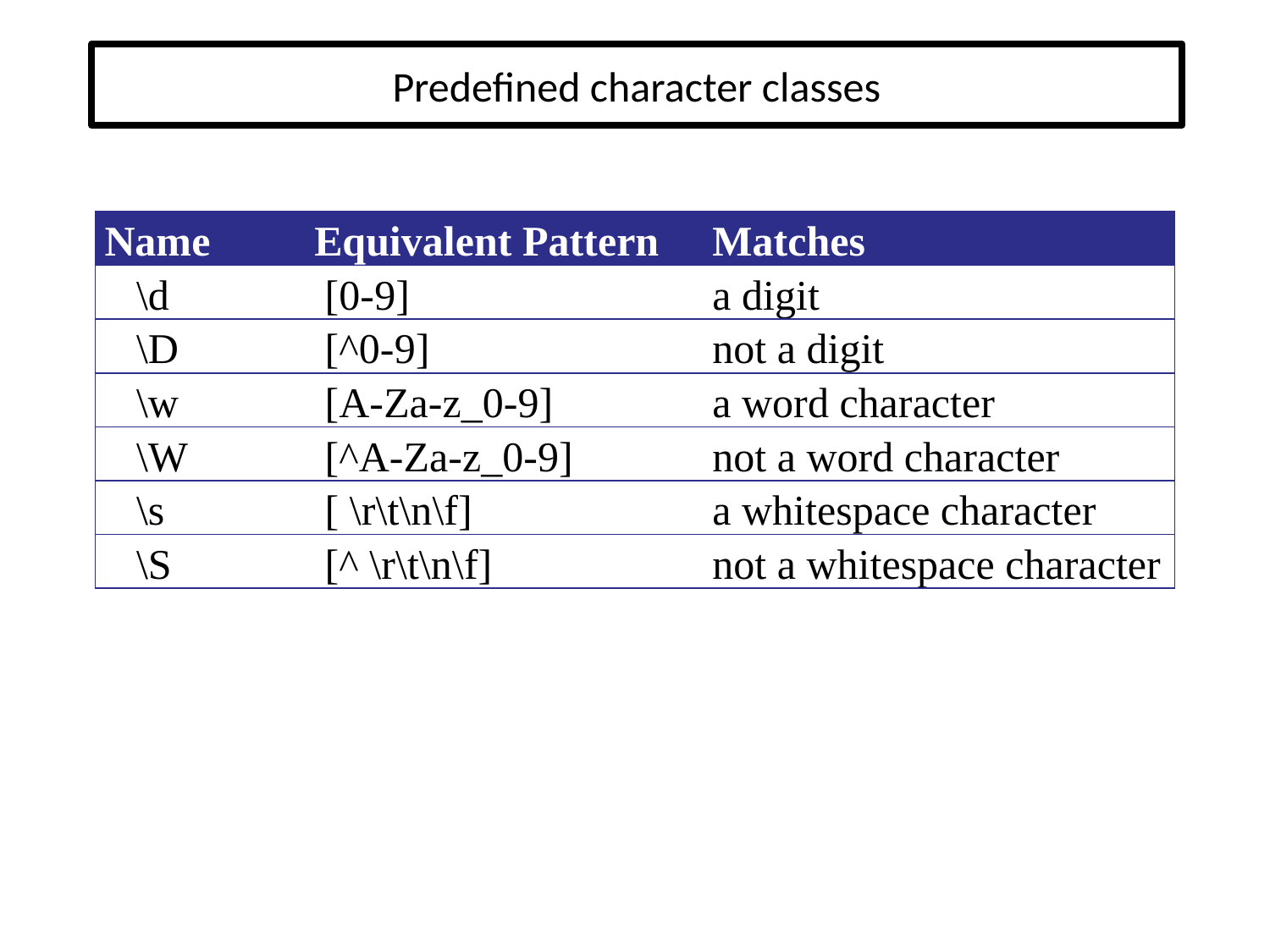

# Predefined character classes
| Name | Equivalent Pattern | Matches |
| --- | --- | --- |
| \d | [0-9] | a digit |
| \D | [^0-9] | not a digit |
| \w | [A-Za-z\_0-9] | a word character |
| \W | [^A-Za-z\_0-9] | not a word character |
| \s | [ \r\t\n\f] | a whitespace character |
| \S | [^ \r\t\n\f] | not a whitespace character |